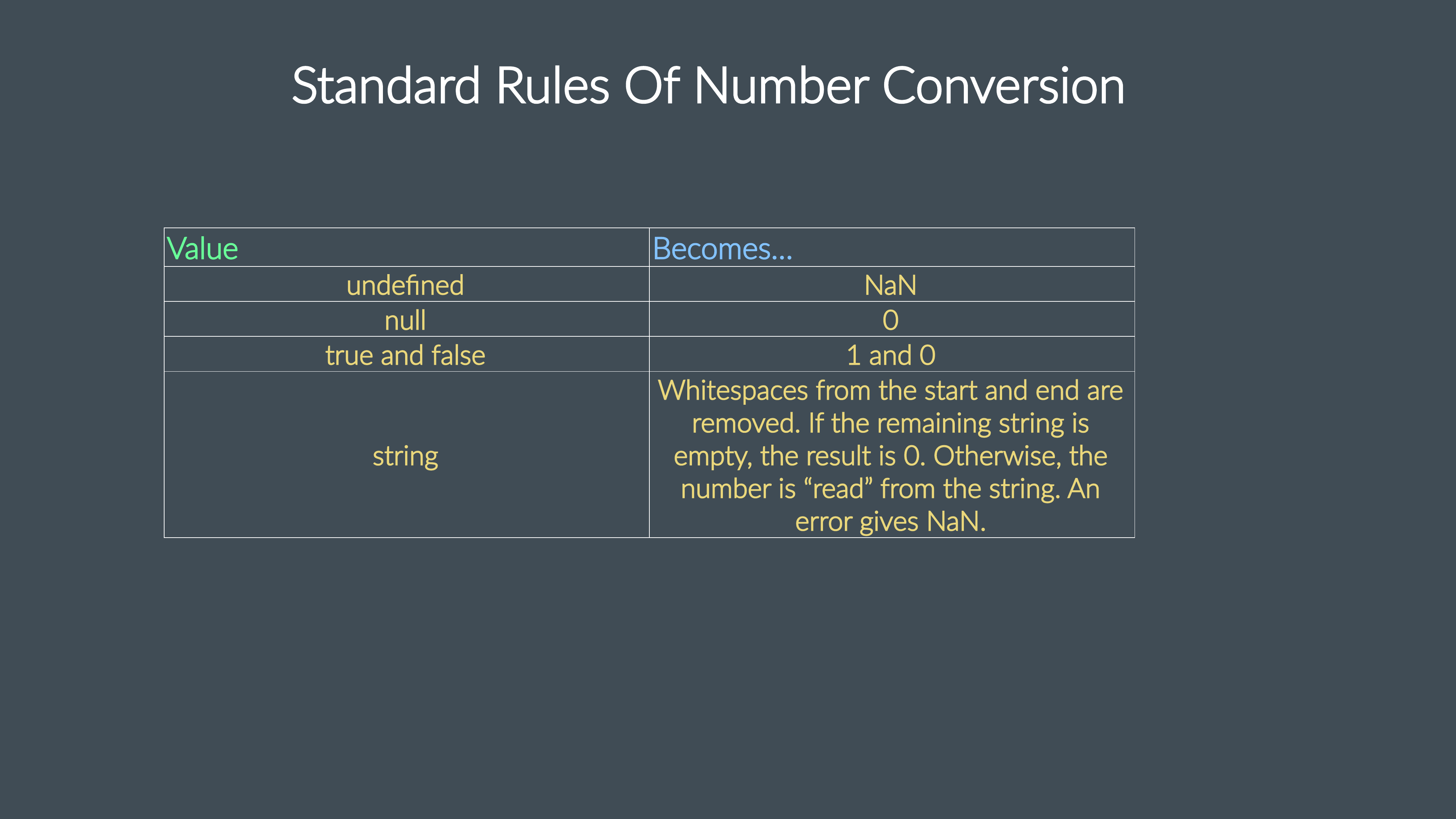

Standard Rules Of Number Conversion
| Value | Becomes… |
| --- | --- |
| undefined | NaN |
| null | 0 |
| true and false | 1 and 0 |
| string | Whitespaces from the start and end are removed. If the remaining string is empty, the result is 0. Otherwise, the number is “read” from the string. An error gives NaN. |